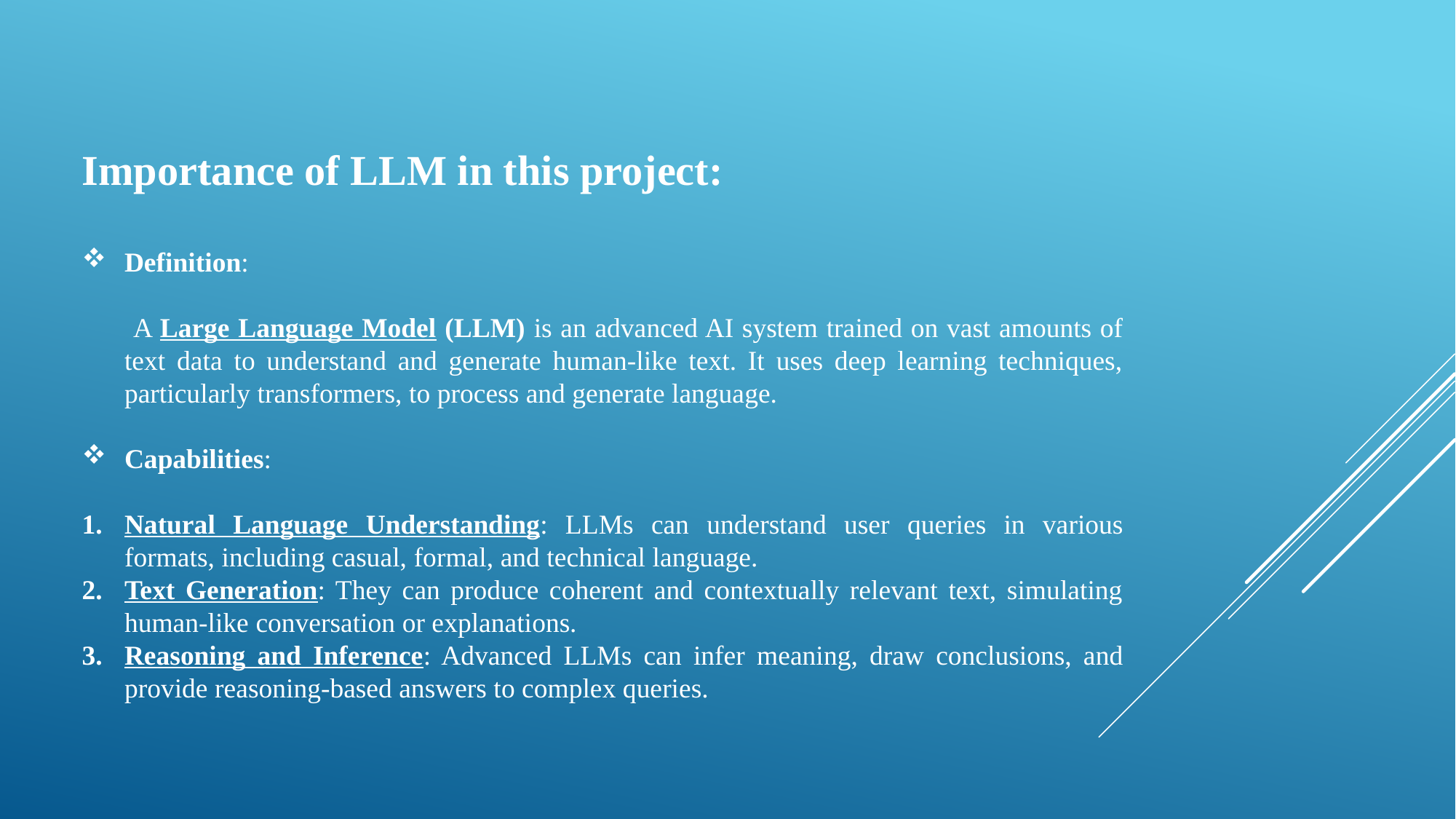

Importance of LLM in this project:

Definition:

      A Large Language Model (LLM) is an advanced AI system trained on vast amounts of text data to understand and generate human-like text. It uses deep learning techniques, particularly transformers, to process and generate language.

Capabilities:

Natural Language Understanding: LLMs can understand user queries in various formats, including casual, formal, and technical language.
Text Generation: They can produce coherent and contextually relevant text, simulating human-like conversation or explanations.
Reasoning and Inference: Advanced LLMs can infer meaning, draw conclusions, and provide reasoning-based answers to complex queries.